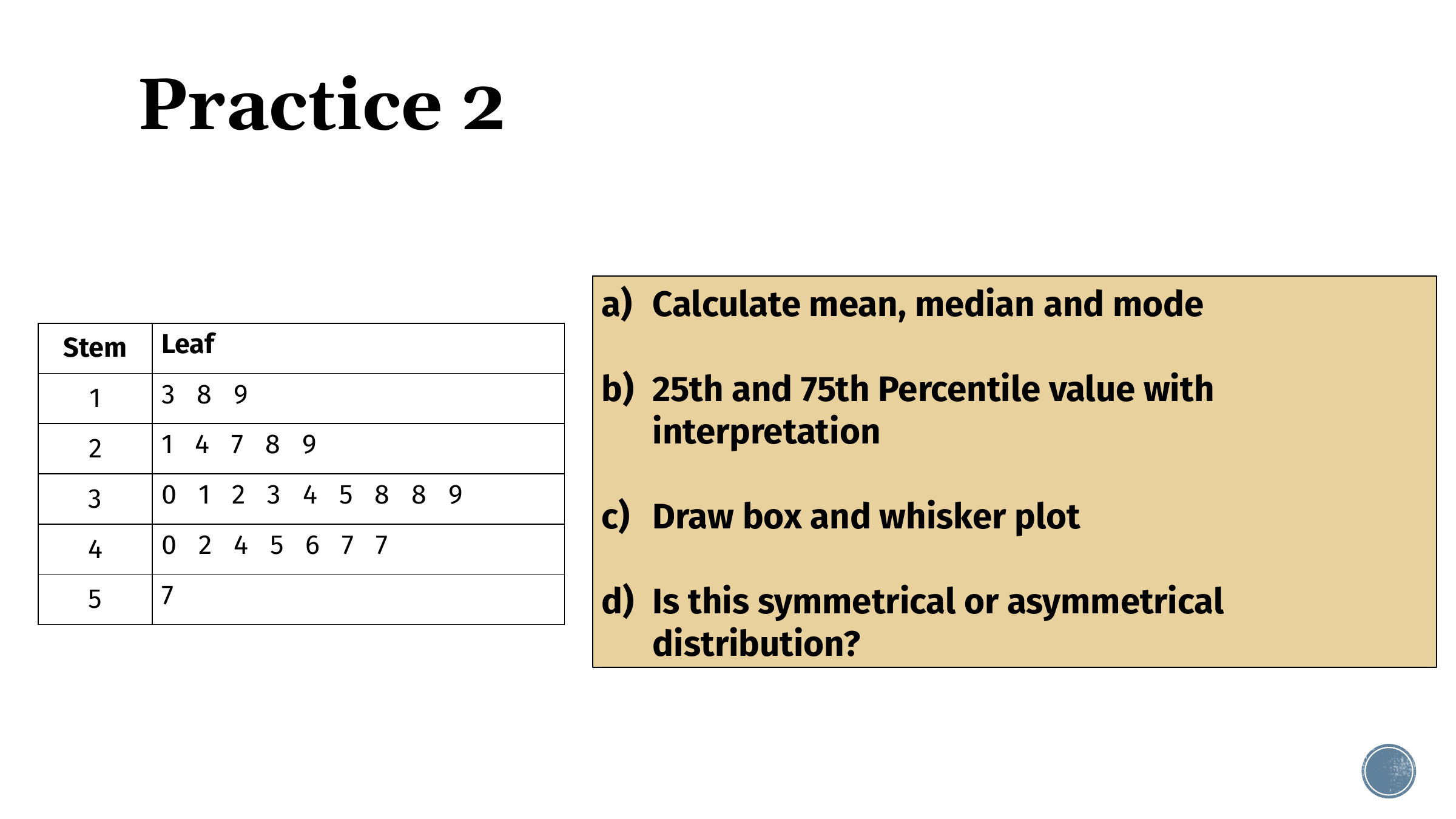

# Practice 2
Calculate mean, median and mode

25th and 75th Percentile value with interpretation

Draw box and whisker plot

Is this symmetrical or asymmetrical distribution?
| Stem | Leaf |
| --- | --- |
| 1 | 3 8 9 |
| 2 | 1 4 7 8 9 |
| 3 | 0 1 2 3 4 5 8 8 9 |
| 4 | 0 2 4 5 6 7 7 |
| 5 | 7 |